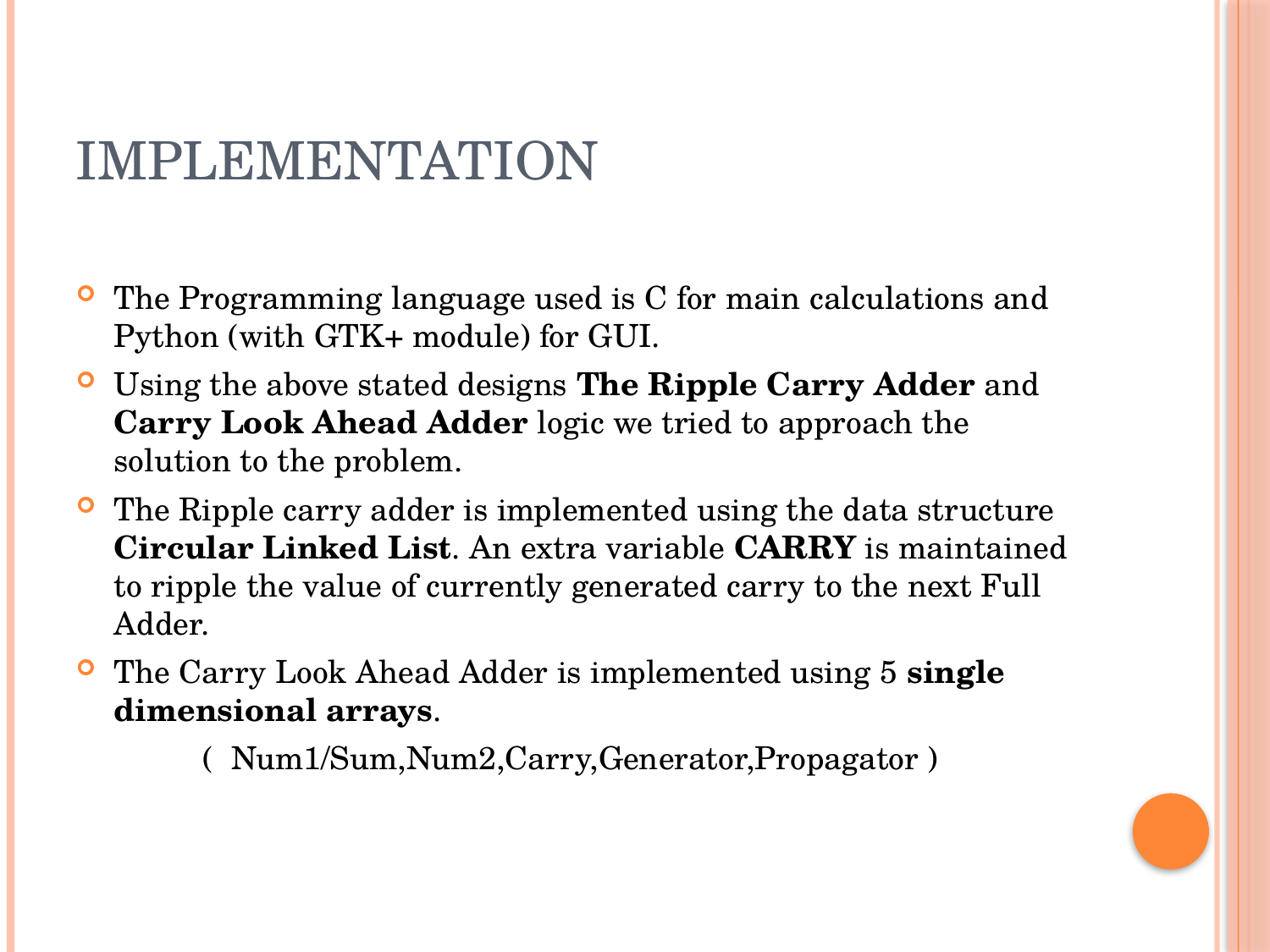

# IMPLEMENTATION

The Programming language used is C for main calculations and Python (with GTK+ module) for GUI.
Using the above stated designs The Ripple Carry Adder and Carry Look Ahead Adder logic we tried to approach the solution to the problem.
The Ripple carry adder is implemented using the data structure Circular Linked List. An extra variable CARRY is maintained to ripple the value of currently generated carry to the next Full Adder.
The Carry Look Ahead Adder is implemented using 5 single dimensional arrays.
	(  Num1/Sum,Num2,Carry,Generator,Propagator )